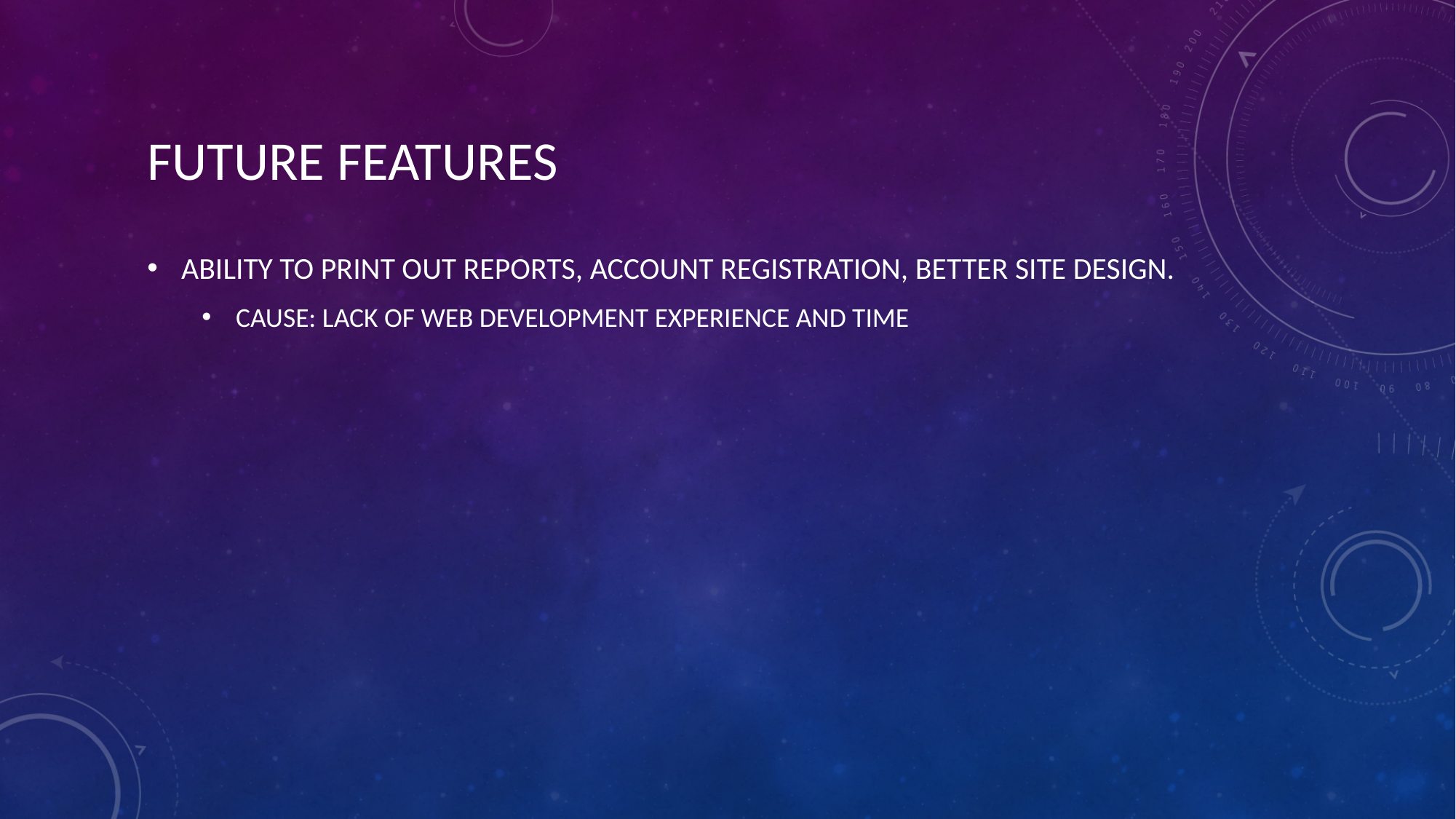

# Future features
Ability to print out reports, Account registration, Better site Design.
Cause: Lack of Web Development Experience and time